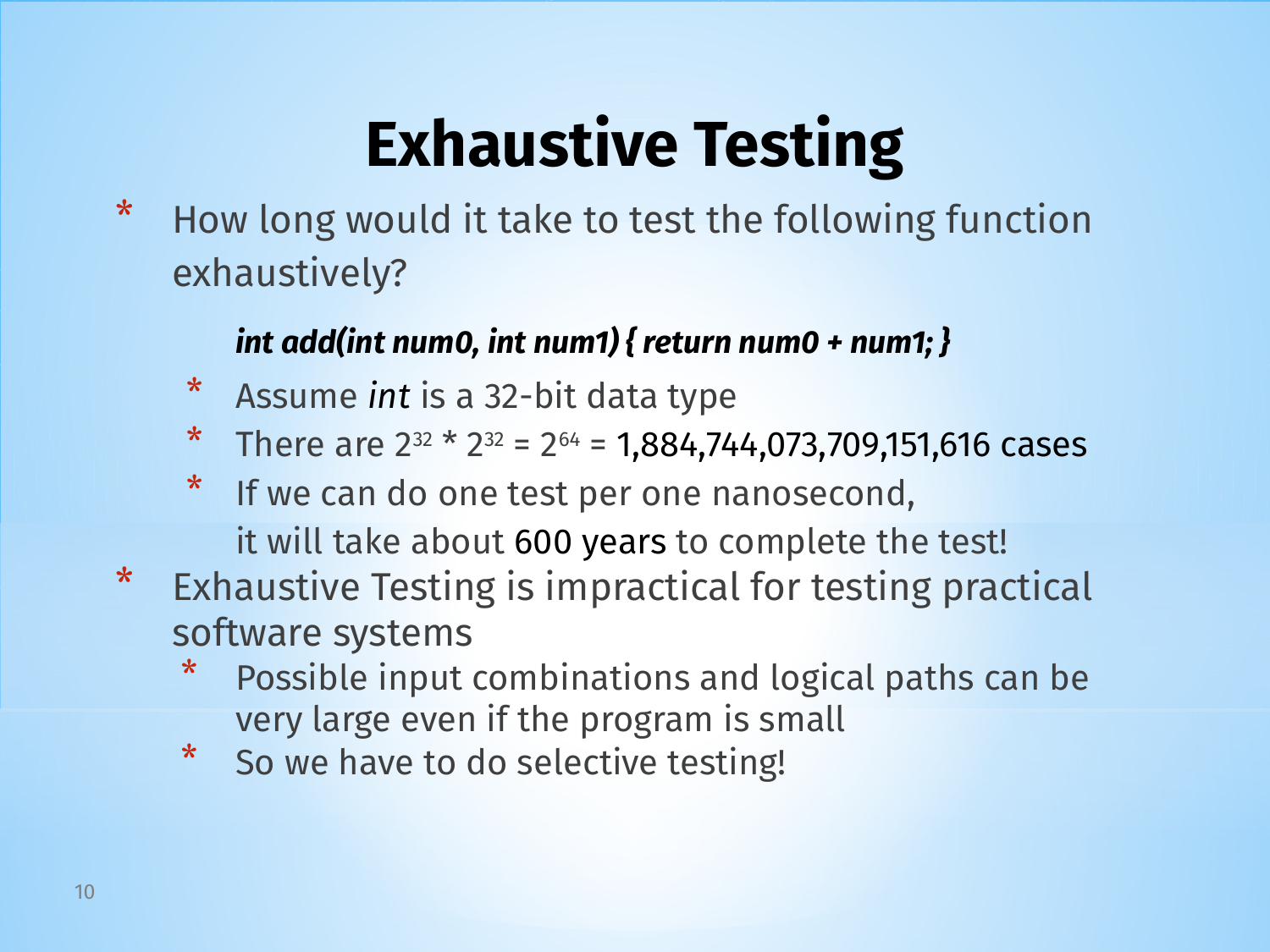

# Exhaustive Testing
How long would it take to test the following function exhaustively?
int add(int num0, int num1) { return num0 + num1; }
Assume int is a 32-bit data type
There are 232 * 232 = 264 = 1,884,744,073,709,151,616 cases
If we can do one test per one nanosecond,
it will take about 600 years to complete the test!
Exhaustive Testing is impractical for testing practical software systems
Possible input combinations and logical paths can be very large even if the program is small
So we have to do selective testing!
10